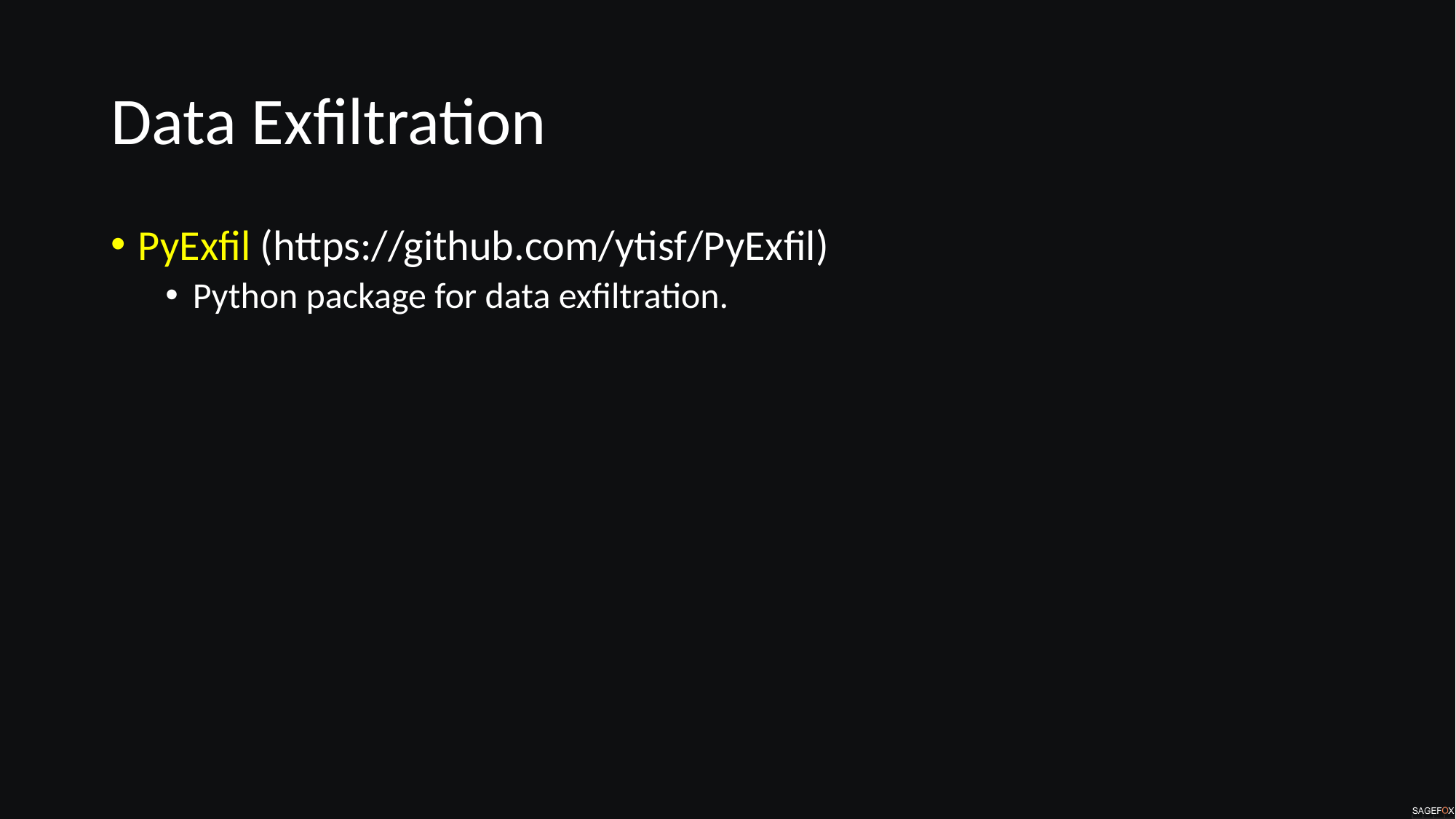

# Data Exfiltration
PyExfil (https://github.com/ytisf/PyExfil)
Python package for data exfiltration.